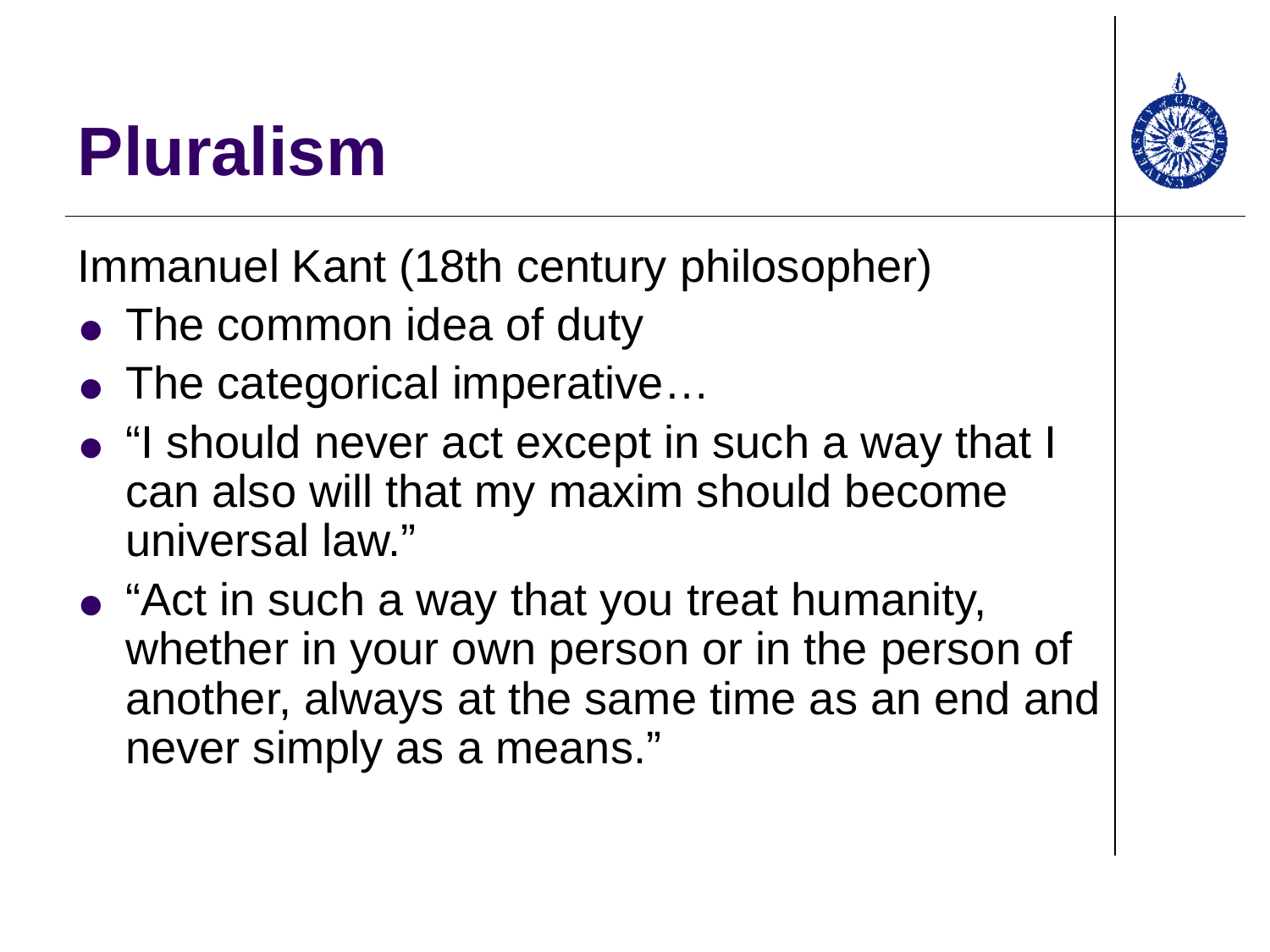

# Pluralism
Immanuel Kant (18th century philosopher)
The common idea of duty
The categorical imperative…
“I should never act except in such a way that I can also will that my maxim should become universal law.”
“Act in such a way that you treat humanity, whether in your own person or in the person of another, always at the same time as an end and never simply as a means.”